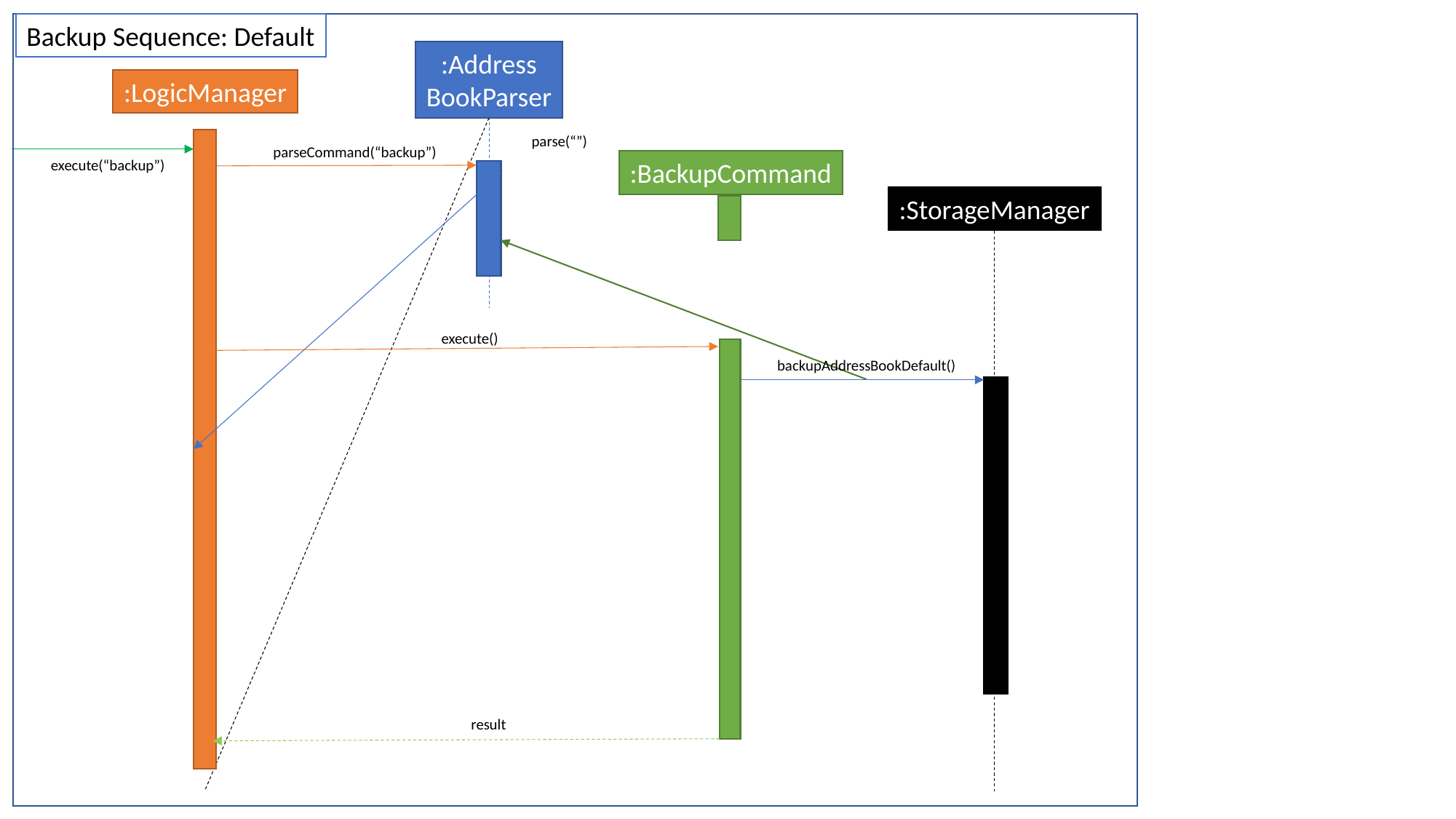

Backup Sequence: Default

:Address
BookParser
:LogicManager
parse(“”)

parseCommand(“backup”)
execute(“backup”)
:BackupCommand

:StorageManager

execute()

backupAddressBookDefault()

result